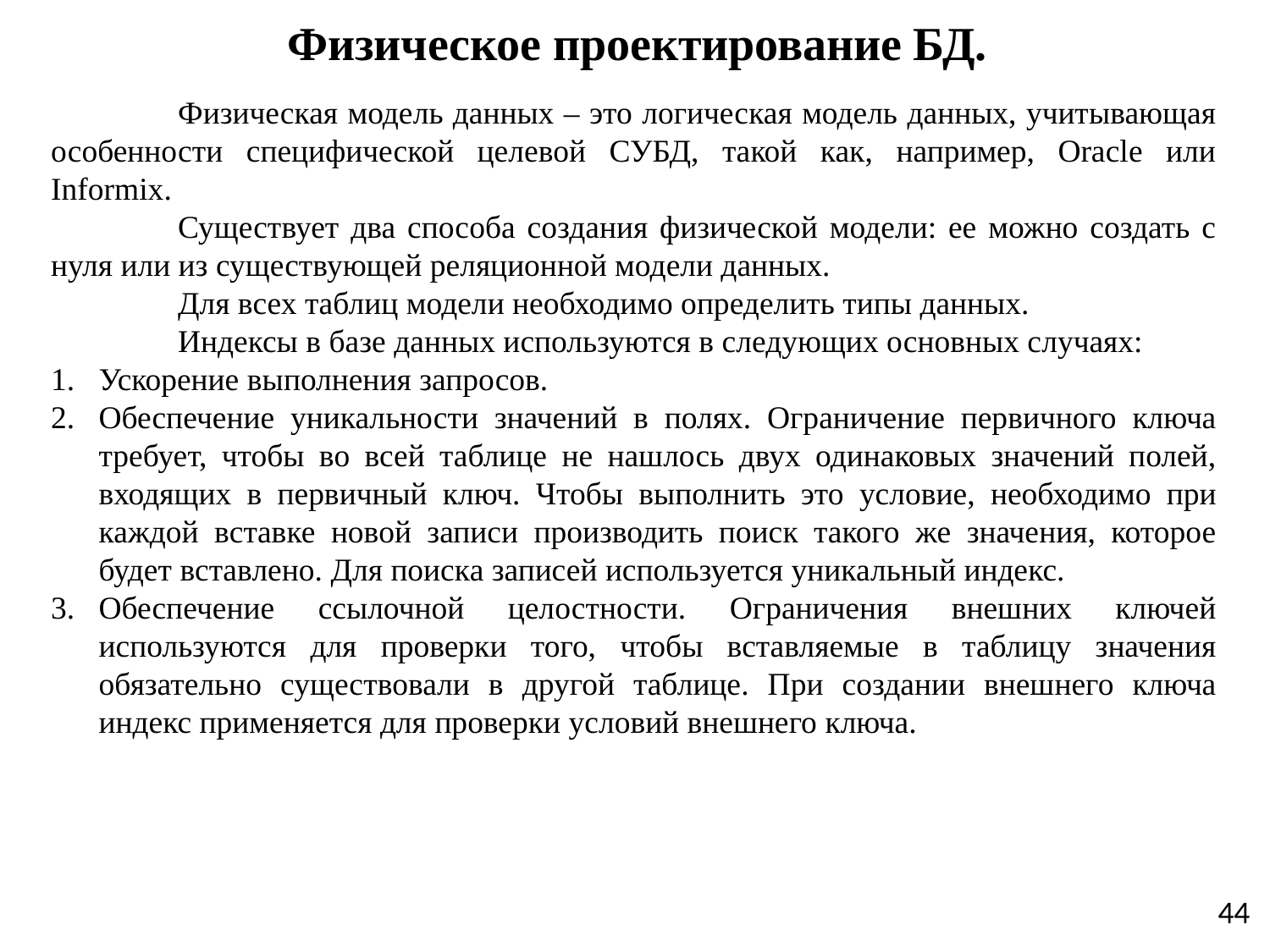

# Физическое проектирование БД.
	Физическая модель данных – это логическая модель данных, учитывающая особенности специфической целевой СУБД, такой как, например, Oracle или Informix.
	Существует два способа создания физической модели: ее можно создать с нуля или из существующей реляционной модели данных.
	Для всех таблиц модели необходимо определить типы данных.
	Индексы в базе данных используются в следующих основных случаях:
Ускорение выполнения запросов.
Обеспечение уникальности значений в полях. Ограничение первичного ключа требует, чтобы во всей таблице не нашлось двух одинаковых значений полей, входящих в первичный ключ. Чтобы выполнить это условие, необходимо при каждой вставке новой записи производить поиск такого же значения, которое будет вставлено. Для поиска записей используется уникальный индекс.
Обеспечение ссылочной целостности. Ограничения внешних ключей используются для проверки того, чтобы вставляемые в таблицу значения обязательно существовали в другой таблице. При создании внешнего ключа индекс применяется для проверки условий внешнего ключа.
44